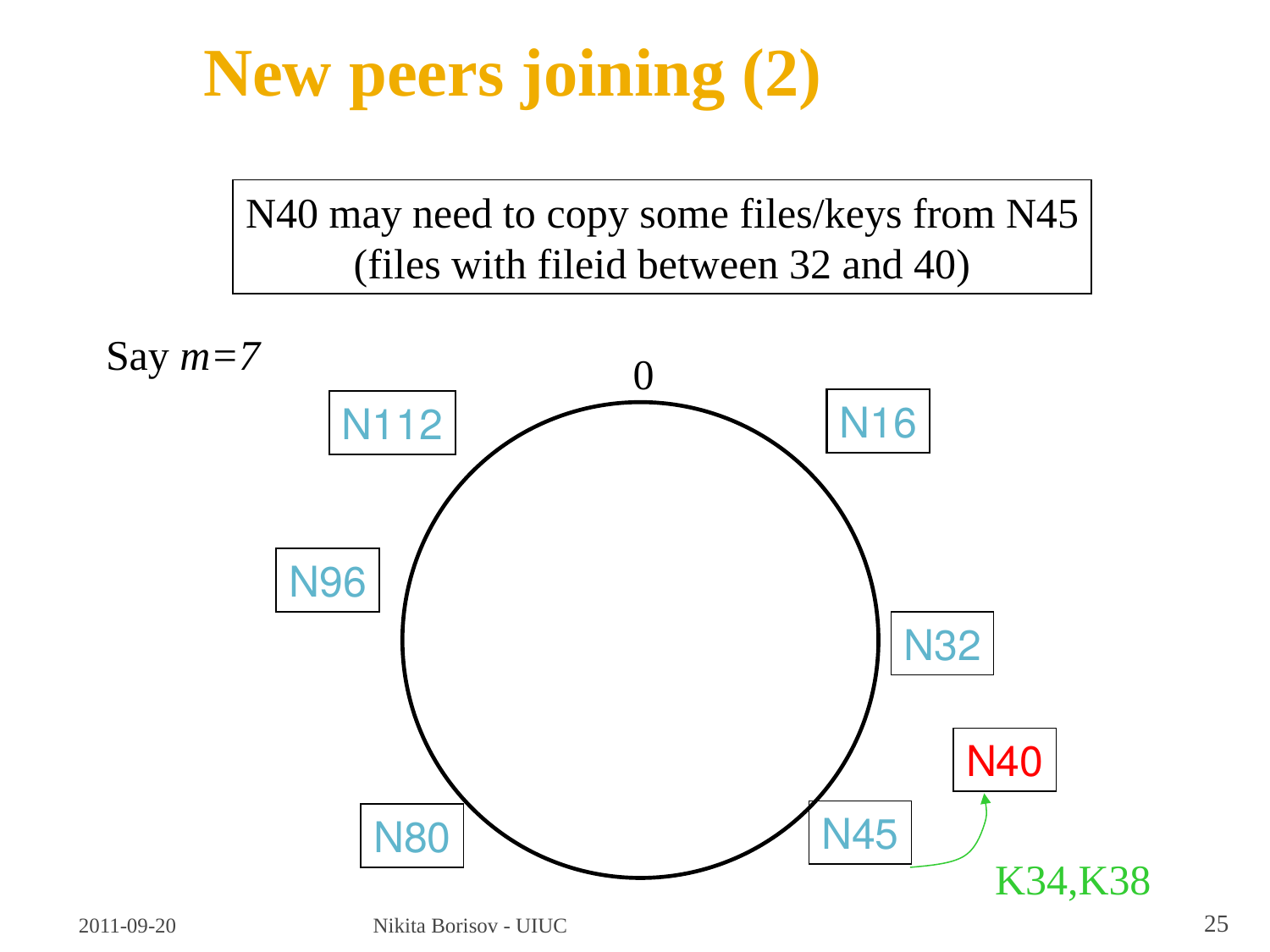

New peers joining (2)
N40 may need to copy some files/keys from N45
(files with fileid between 32 and 40)
Say m=7
0
N16
N112

N96
N32
N40

N45
N80
K34,K38
2011-09-20
Nikita Borisov - UIUC
25